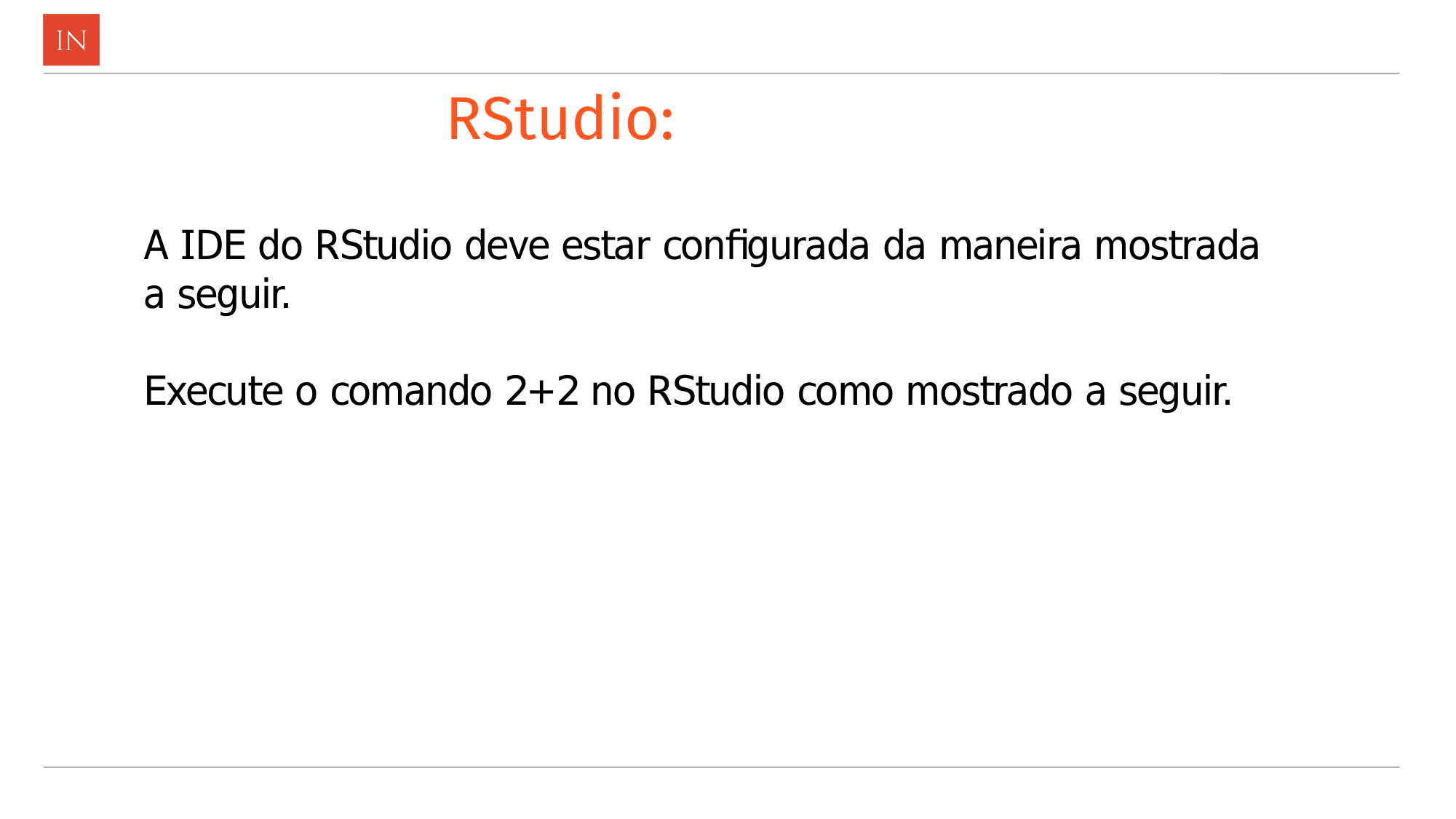

# RStudio:
A IDE do RStudio deve estar configurada da maneira mostrada a seguir.

Execute o comando 2+2 no RStudio como mostrado a seguir.